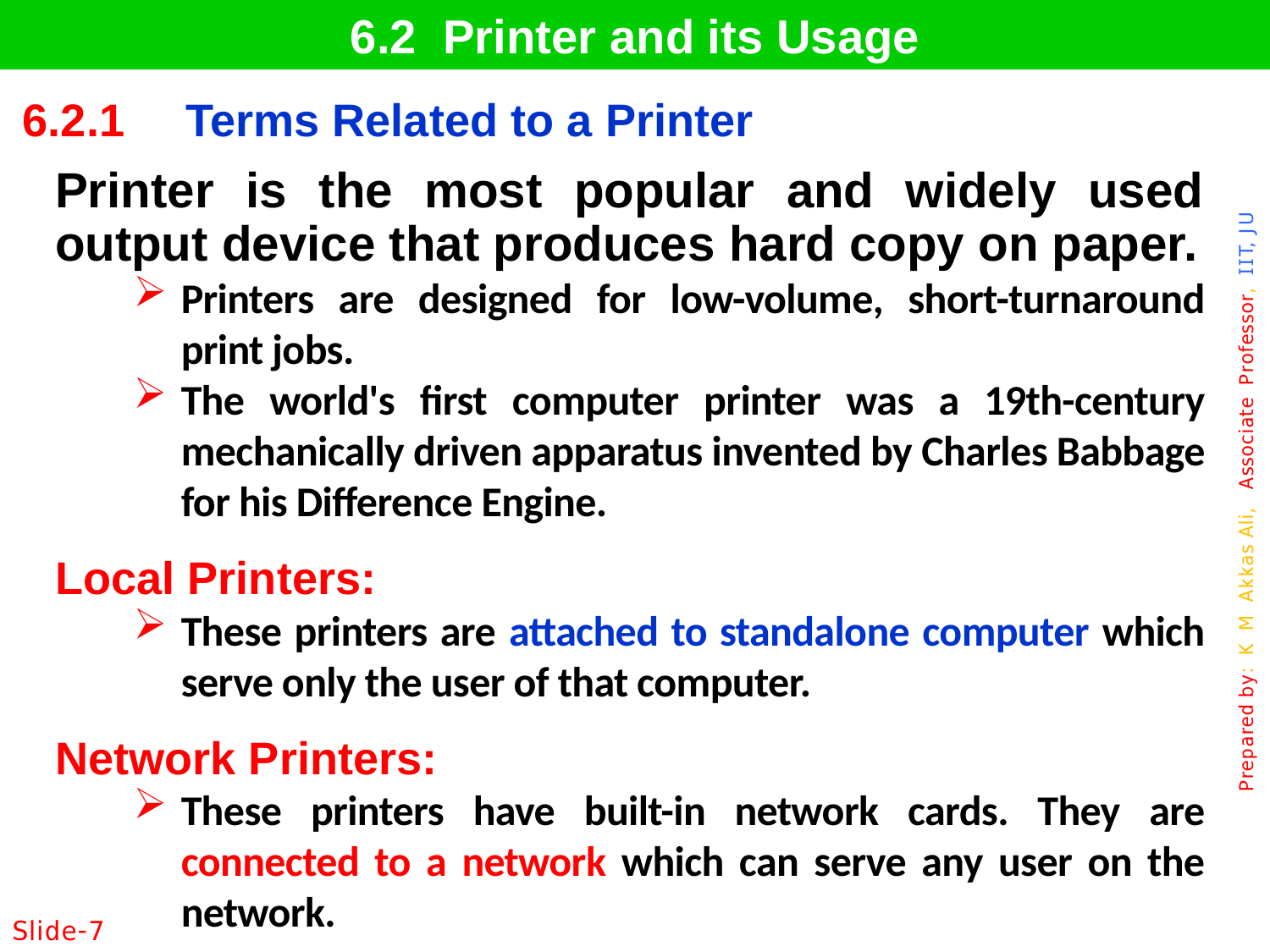

6.2  Printer and its Usage
| 6.2.1 | Terms Related to a Printer |
| --- | --- |
Printer is the most popular and widely used output device that produces hard copy on paper.
Printers are designed for low-volume, short-turnaround print jobs.
The world's first computer printer was a 19th-century mechanically driven apparatus invented by Charles Babbage for his Difference Engine.

Local Printers:
These printers are attached to standalone computer which serve only the user of that computer.

Network Printers:
These printers have built-in network cards. They are connected to a network which can serve any user on the network.
Slide-7